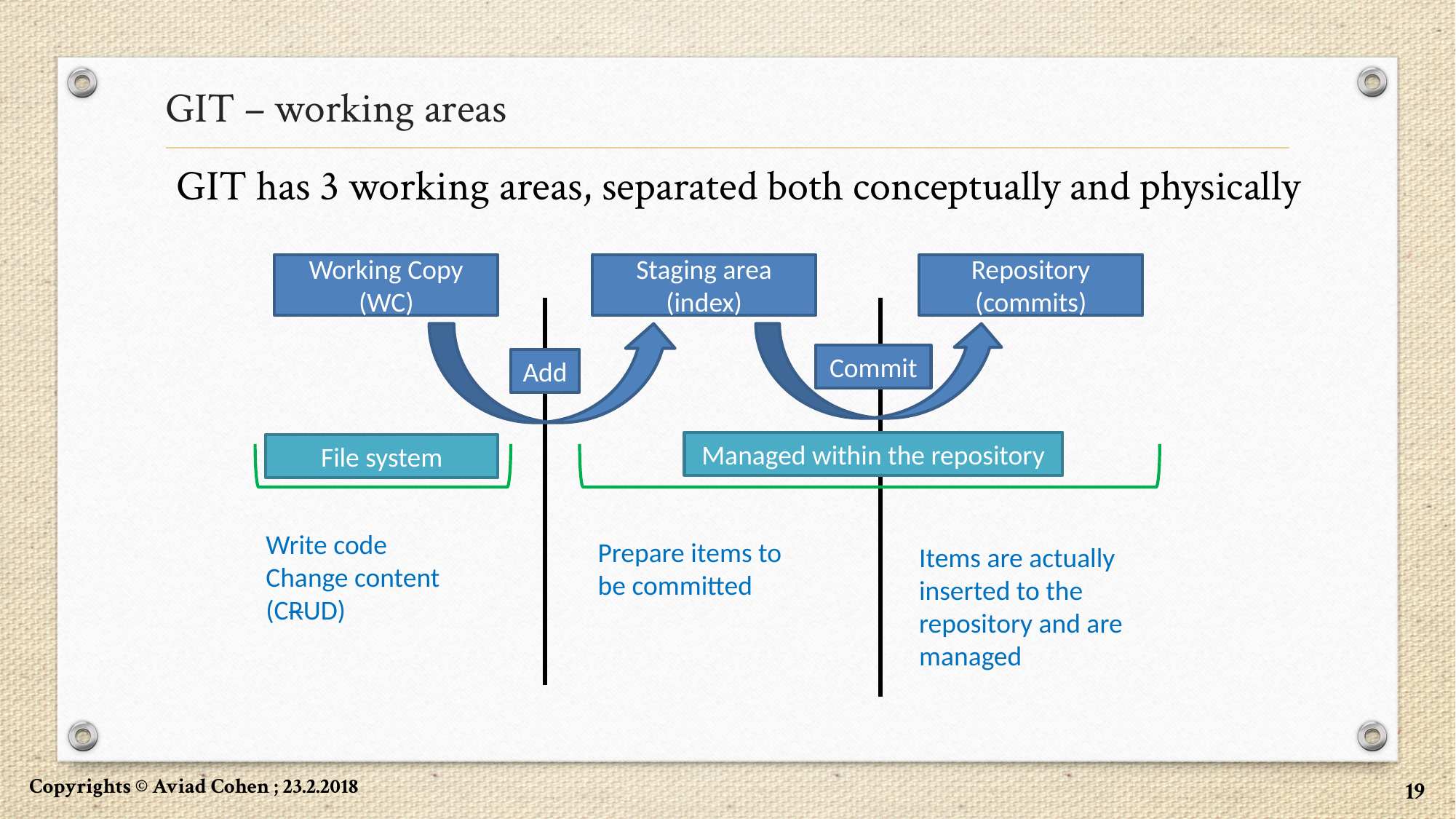

# GIT – working areas
GIT has 3 working areas, separated both conceptually and physically

Working Copy
(WC)
Staging area (index)
Repository (commits)

Commit
Add
Managed within the repository
File system
Write code
Change content (CRUD)
Prepare items to be committed
Items are actually inserted to the repository and are managed
Copyrights © Aviad Cohen ; 23.2.2018
19